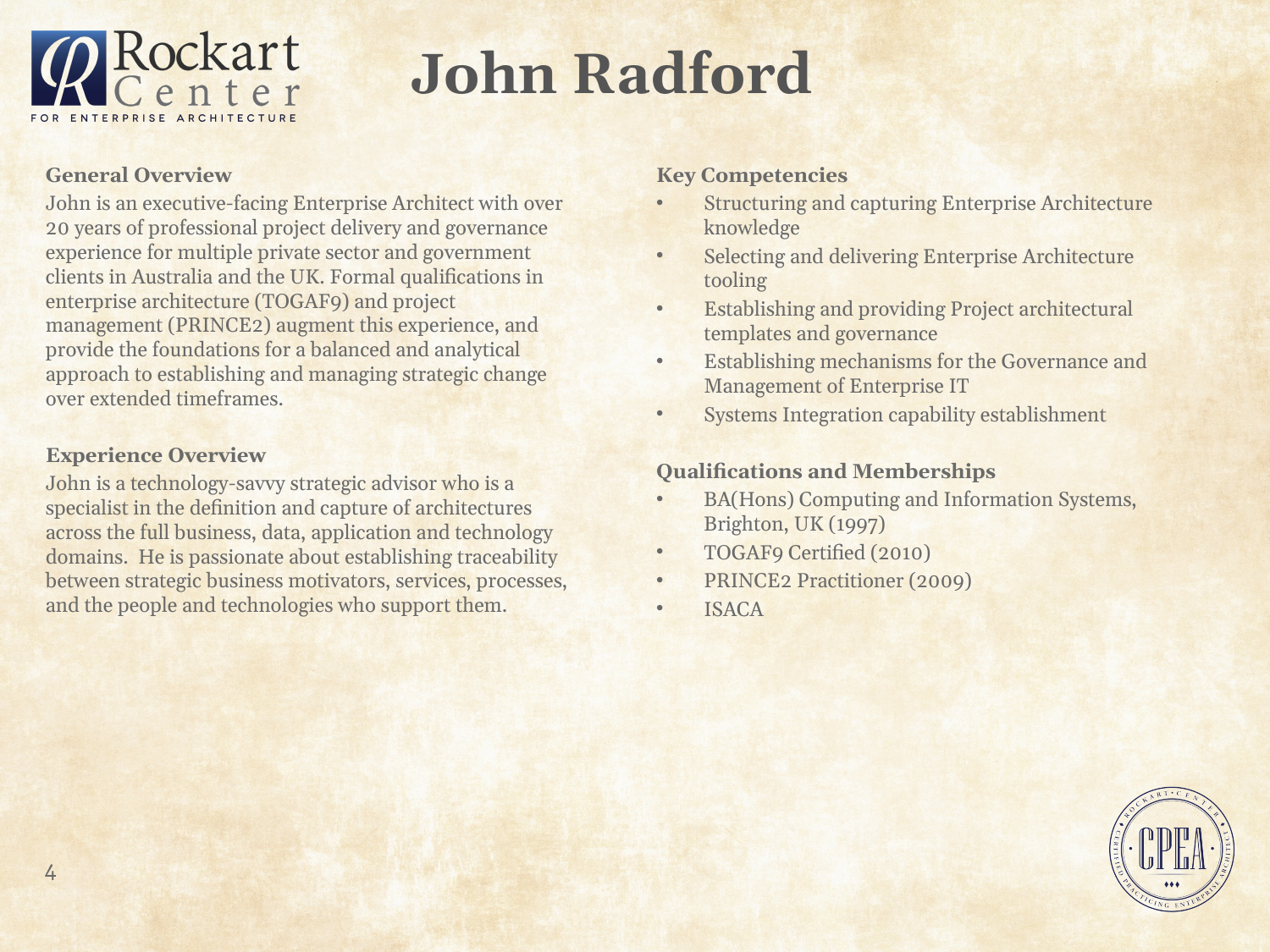

# John Radford
Key Competencies
Structuring and capturing Enterprise Architecture knowledge
Selecting and delivering Enterprise Architecture tooling
Establishing and providing Project architectural templates and governance
Establishing mechanisms for the Governance and Management of Enterprise IT
Systems Integration capability establishment

Qualifications and Memberships
BA(Hons) Computing and Information Systems, Brighton, UK (1997)
TOGAF9 Certified (2010)
PRINCE2 Practitioner (2009)
ISACA
General Overview
John is an executive-facing Enterprise Architect with over 20 years of professional project delivery and governance experience for multiple private sector and government clients in Australia and the UK. Formal qualifications in enterprise architecture (TOGAF9) and project management (PRINCE2) augment this experience, and provide the foundations for a balanced and analytical approach to establishing and managing strategic change over extended timeframes.

Experience Overview
John is a technology-savvy strategic advisor who is a specialist in the definition and capture of architectures across the full business, data, application and technology domains.  He is passionate about establishing traceability between strategic business motivators, services, processes, and the people and technologies who support them.
4